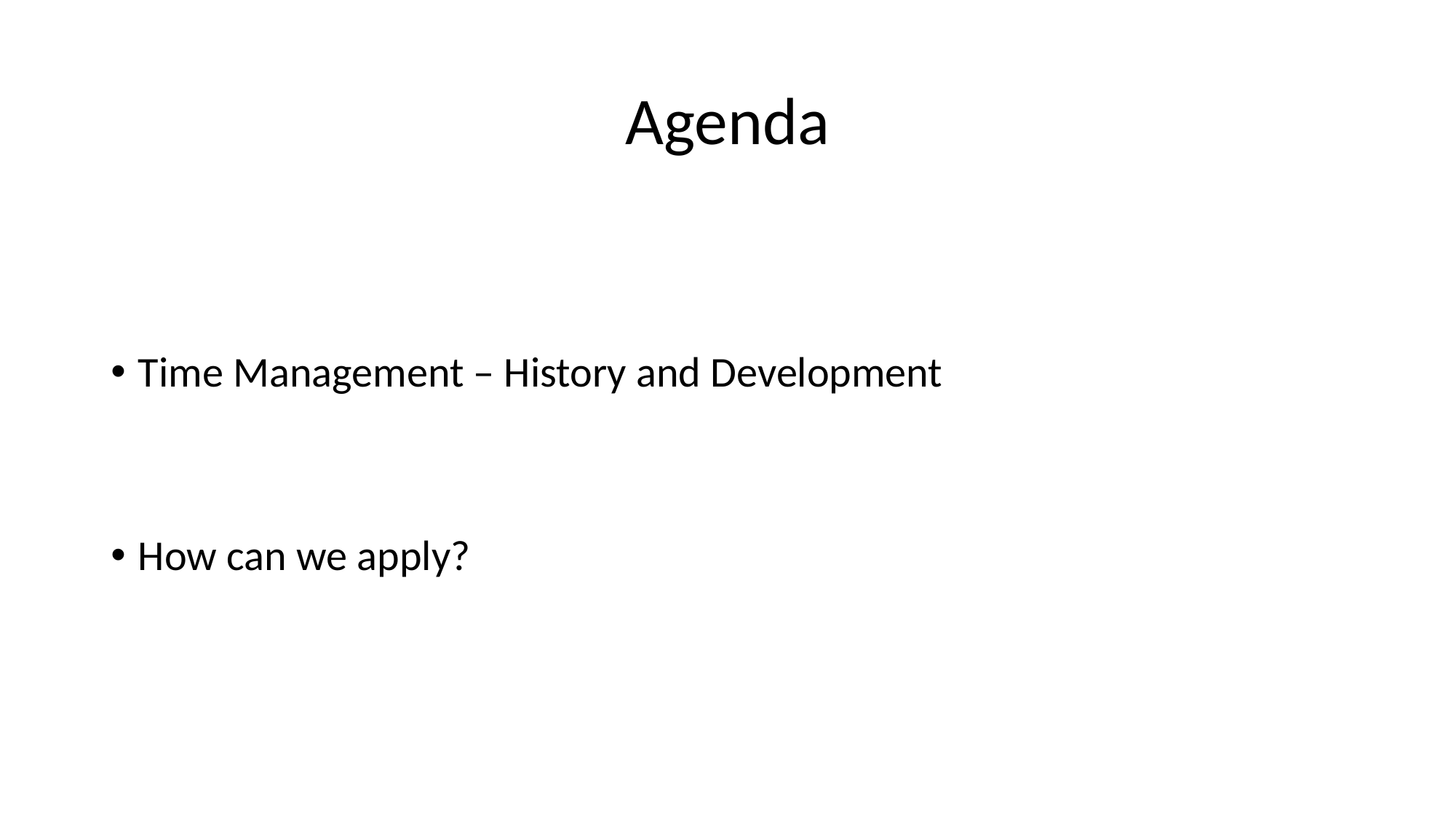

# Agenda

Time Management – History and Development

How can we apply?